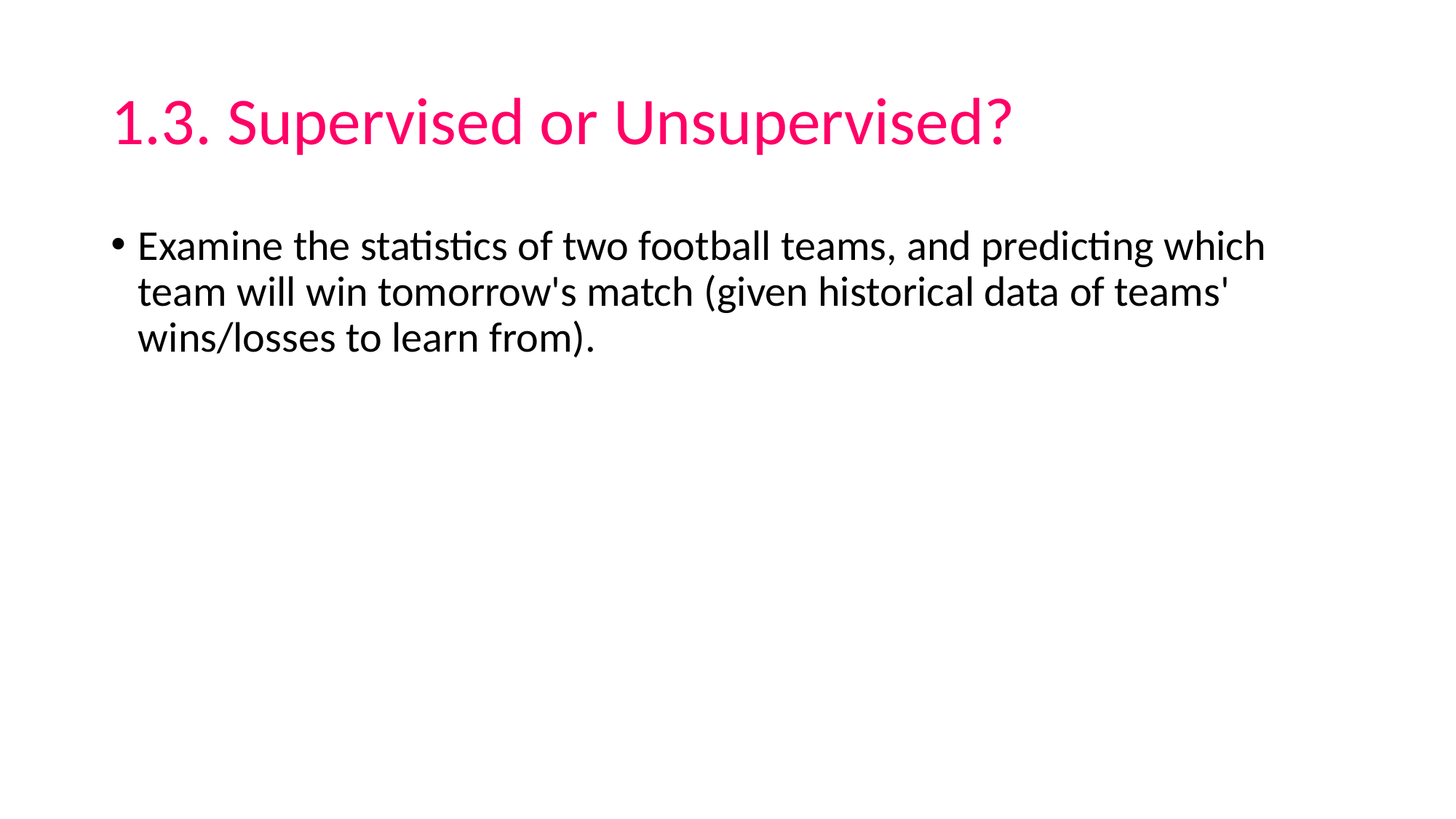

# 1.3. Supervised or Unsupervised?
Examine the statistics of two football teams, and predicting which team will win tomorrow's match (given historical data of teams' wins/losses to learn from).